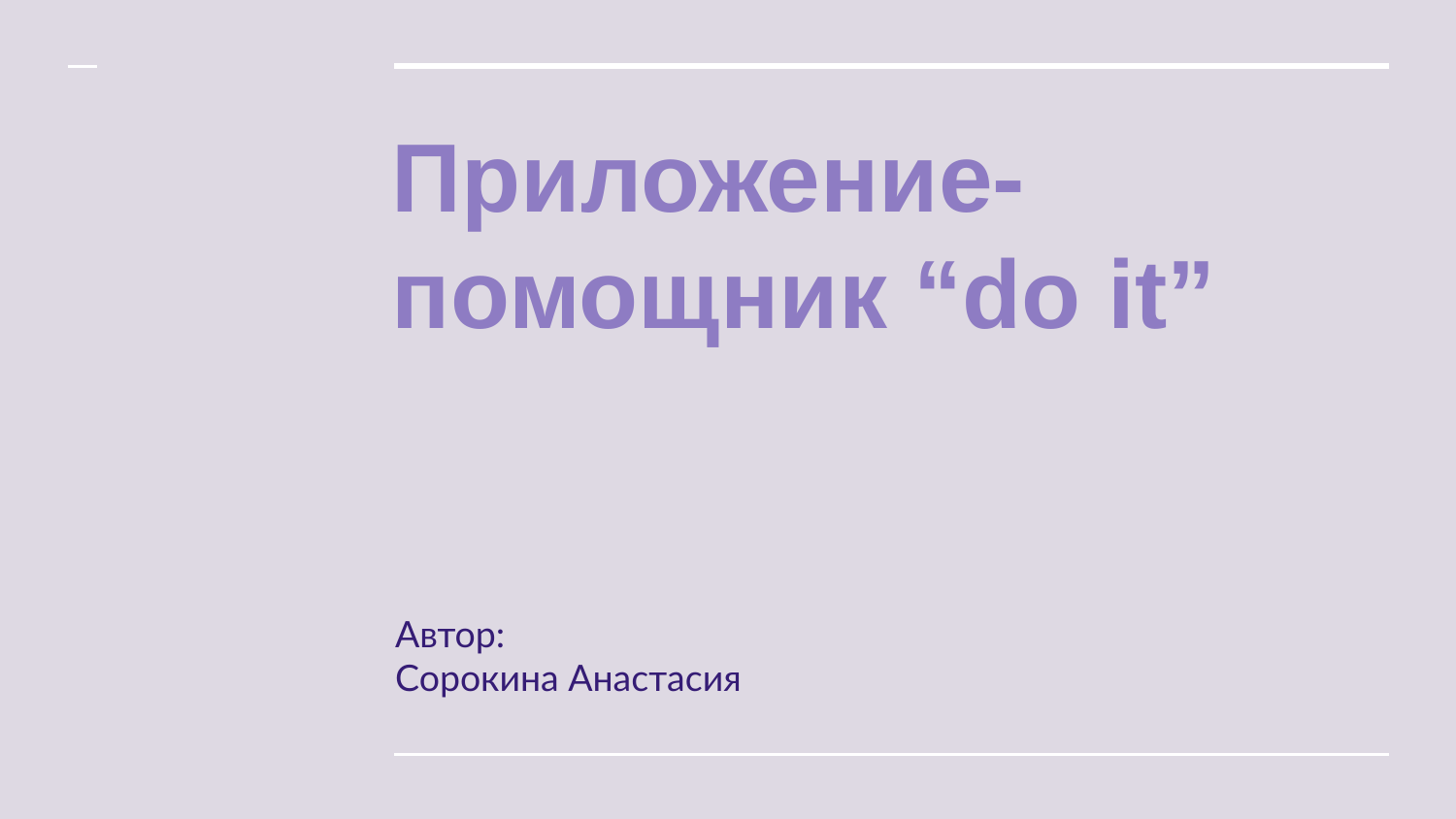

# Приложение-
помощник “do it”
Автор:
Сорокина Анастасия